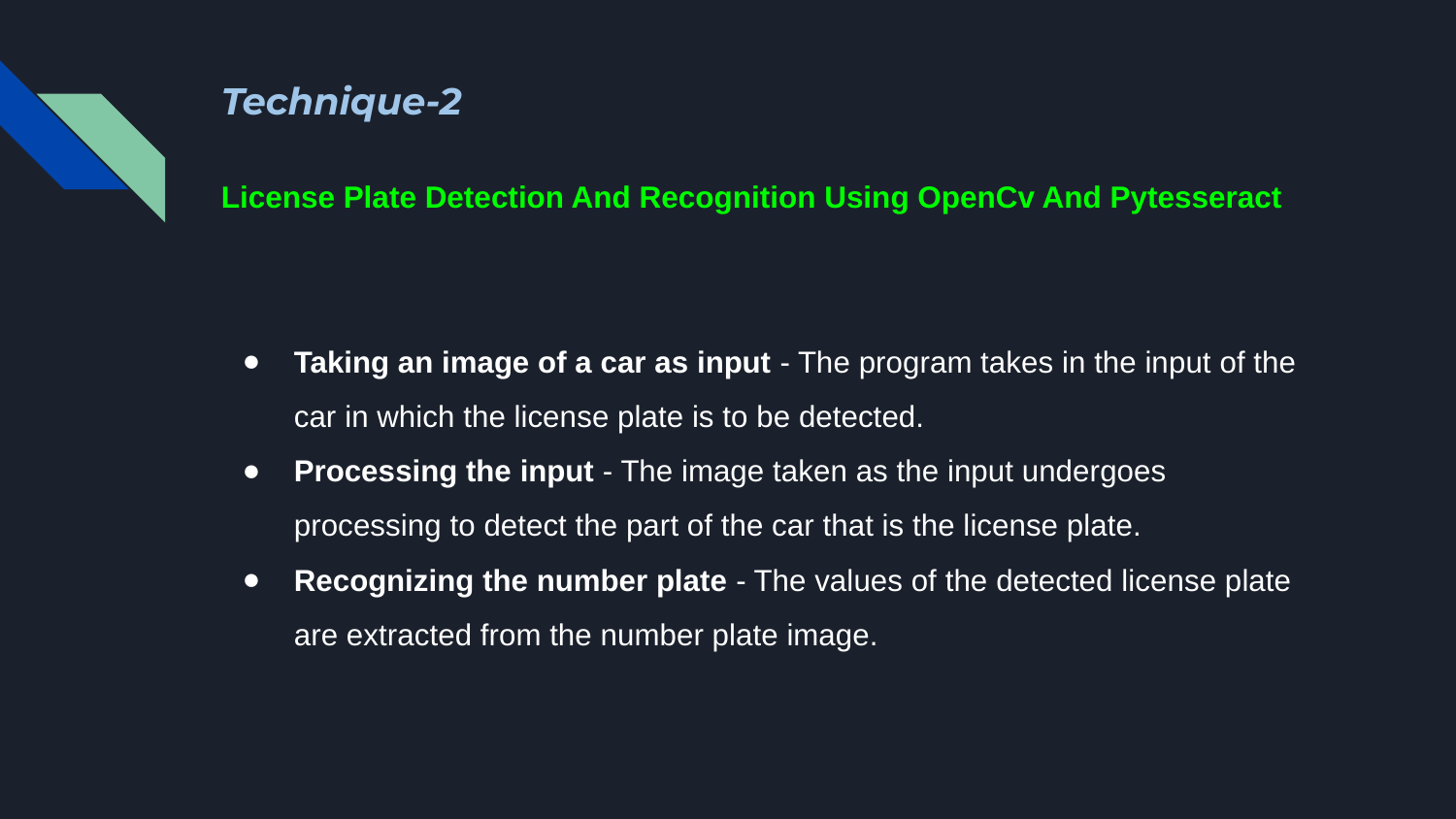

# Technique-2

License Plate Detection And Recognition Using OpenCv And Pytesseract

Taking an image of a car as input - The program takes in the input of the car in which the license plate is to be detected.
Processing the input - The image taken as the input undergoes processing to detect the part of the car that is the license plate.
Recognizing the number plate - The values of the detected license plate are extracted from the number plate image.